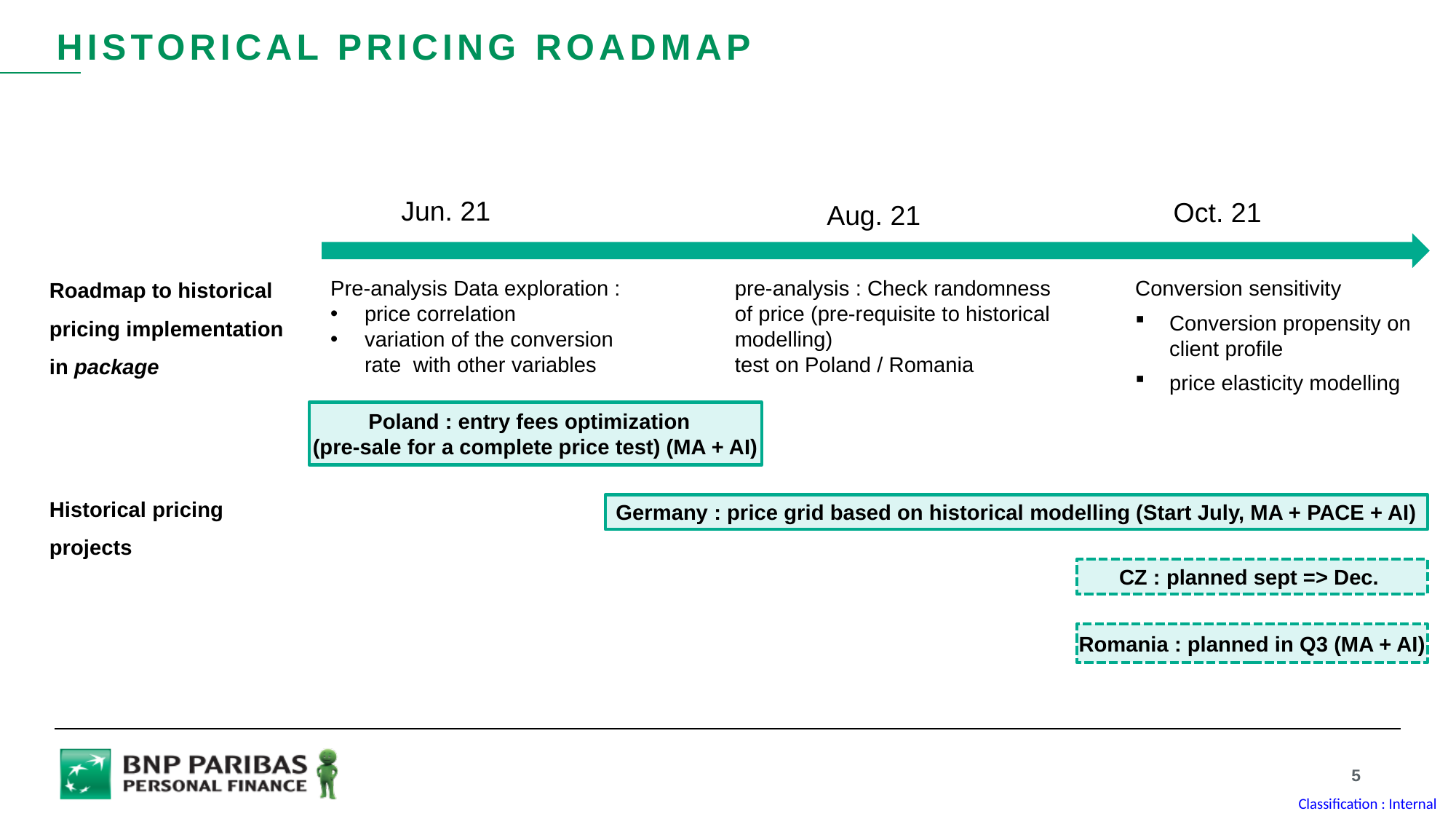

Historical pricing ROADMAP
Jun. 21
Oct. 21
Aug. 21

Roadmap to historical pricing implementation in package
Pre-analysis Data exploration :
price correlation
variation of the conversion rate  with other variables
pre-analysis : Check randomness of price (pre-requisite to historical modelling)
test on Poland / Romania
Conversion sensitivity
Conversion propensity on client profile
price elasticity modelling

Poland : entry fees optimization
(pre-sale for a complete price test) (MA + AI)
Historical pricing projects
Germany : price grid based on historical modelling (Start July, MA + PACE + AI)
CZ : planned sept => Dec.
Romania : planned in Q3 (MA + AI)
5